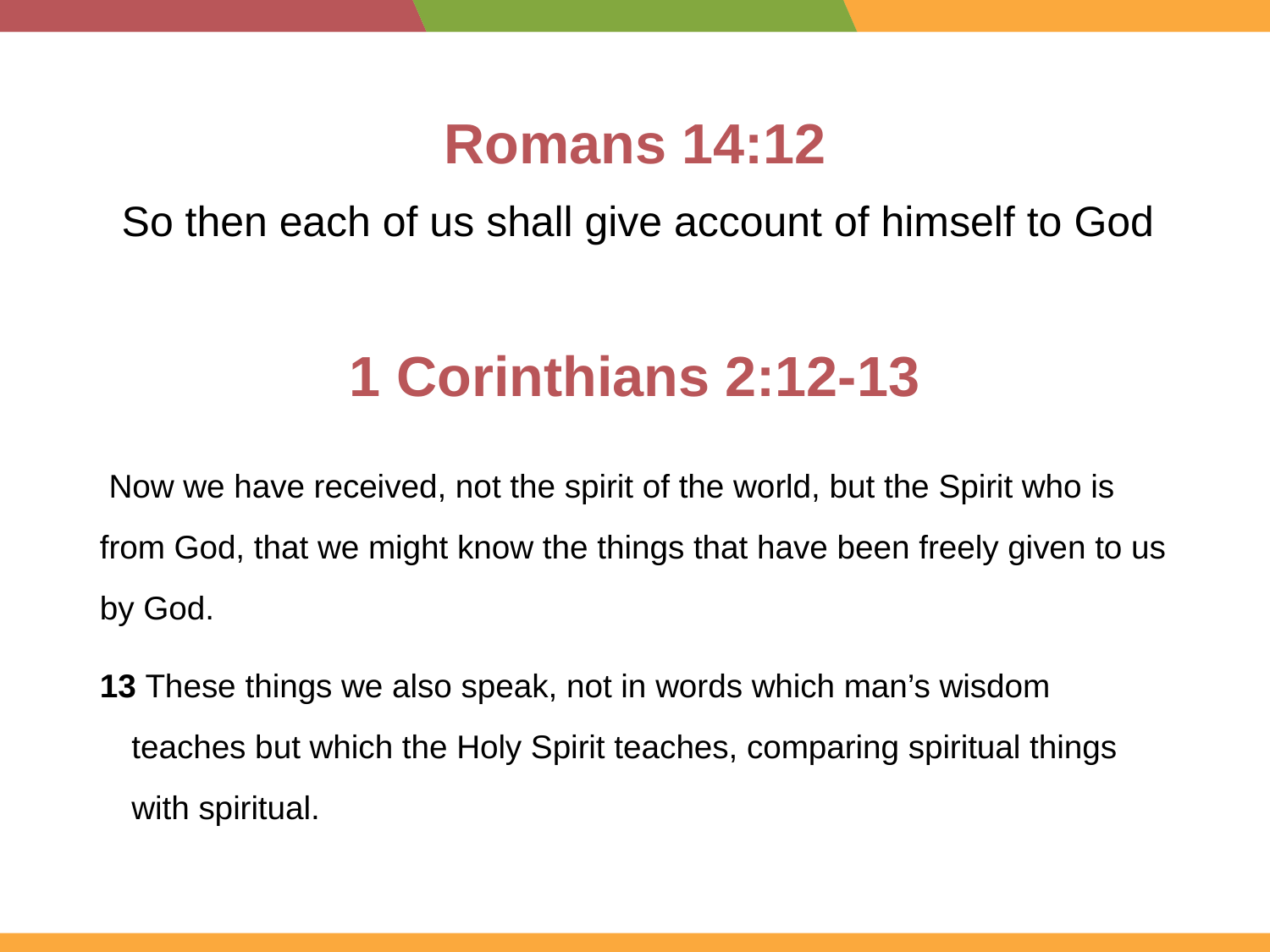

# Romans 14:12
 So then each of us shall give account of himself to God
1 Corinthians 2:12-13
 Now we have received, not the spirit of the world, but the Spirit who is from God, that we might know the things that have been freely given to us by God.
13 These things we also speak, not in words which man’s wisdom teaches but which the Holy Spirit teaches, comparing spiritual things with spiritual.